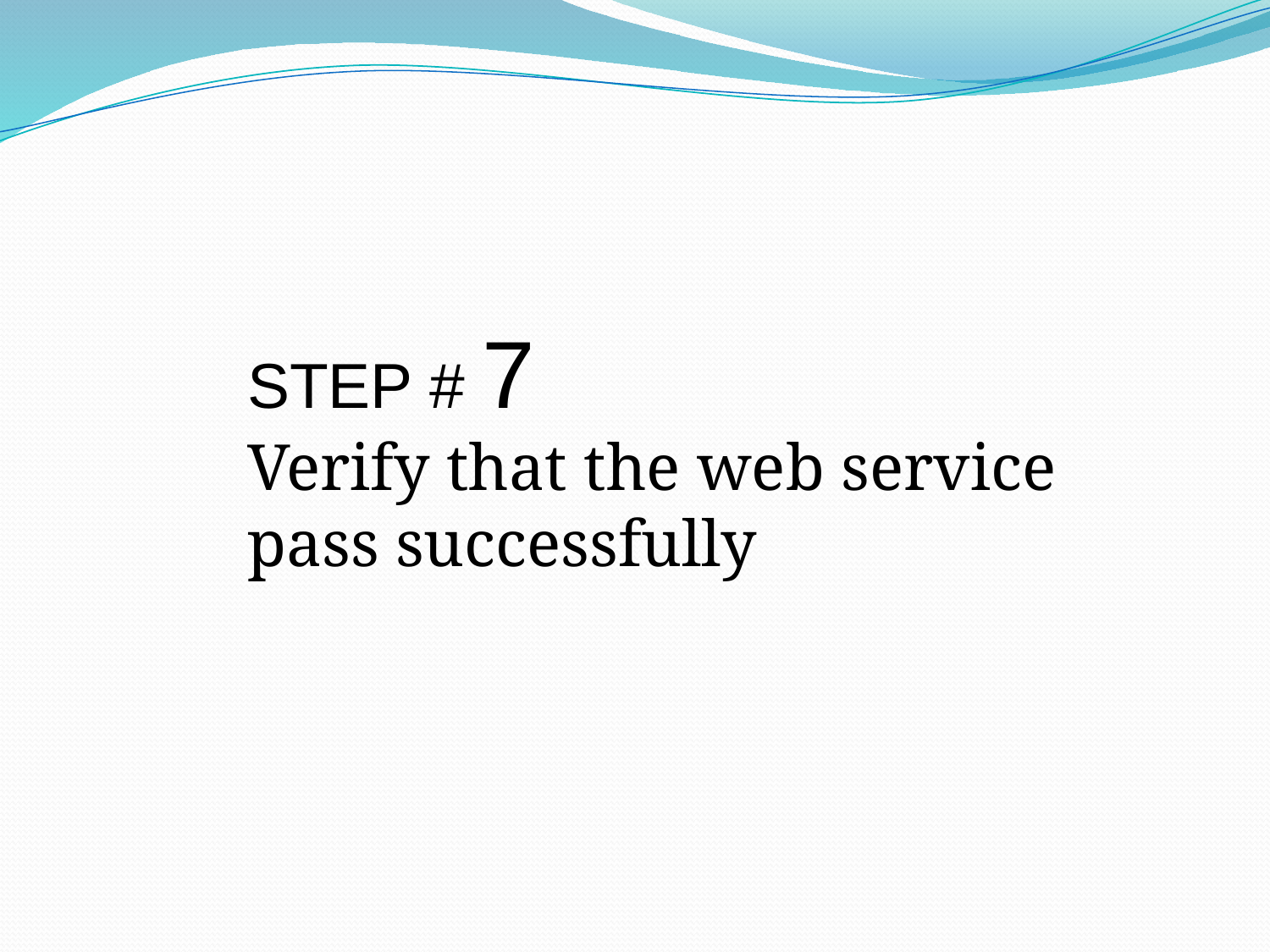

STEP # 7
Verify that the web service pass successfully